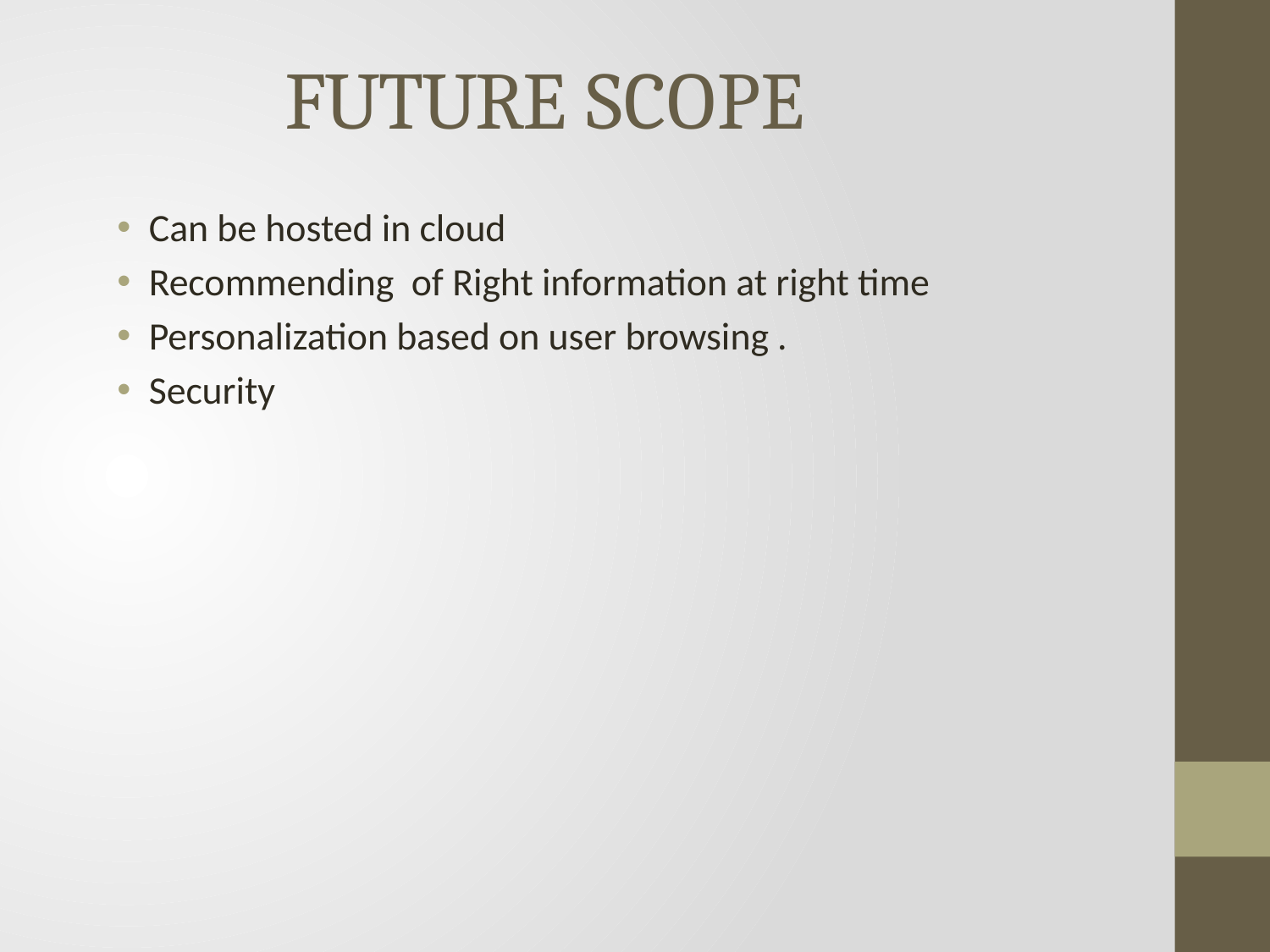

# FUTURE SCOPE
Can be hosted in cloud
Recommending  of Right information at right time
Personalization based on user browsing .
Security